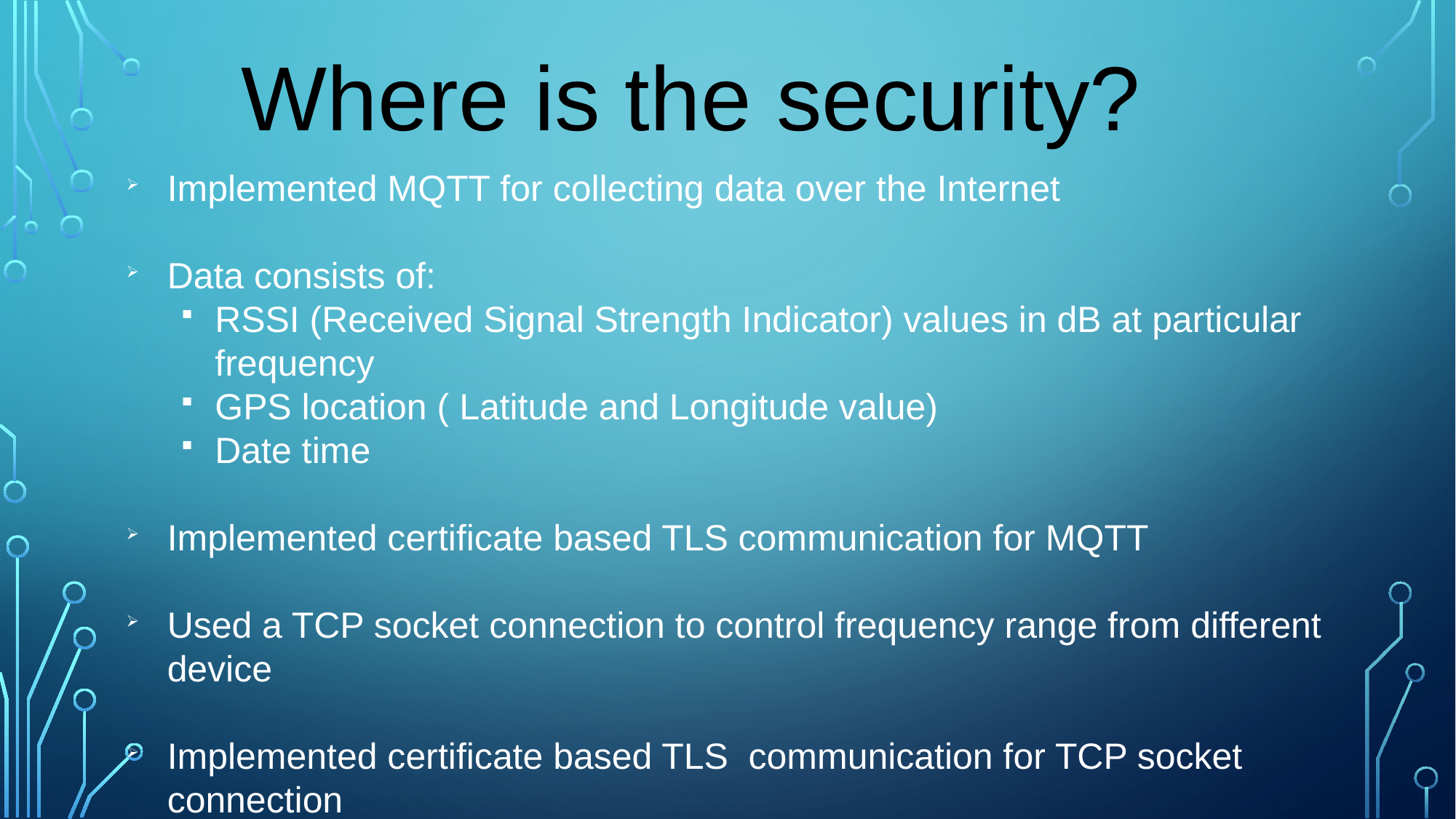

Where is the security?
Implemented MQTT for collecting data over the Internet
Data consists of:
RSSI (Received Signal Strength Indicator) values in dB at particular frequency
GPS location ( Latitude and Longitude value)
Date time
Implemented certificate based TLS communication for MQTT
Used a TCP socket connection to control frequency range from different device
Implemented certificate based TLS  communication for TCP socket connection